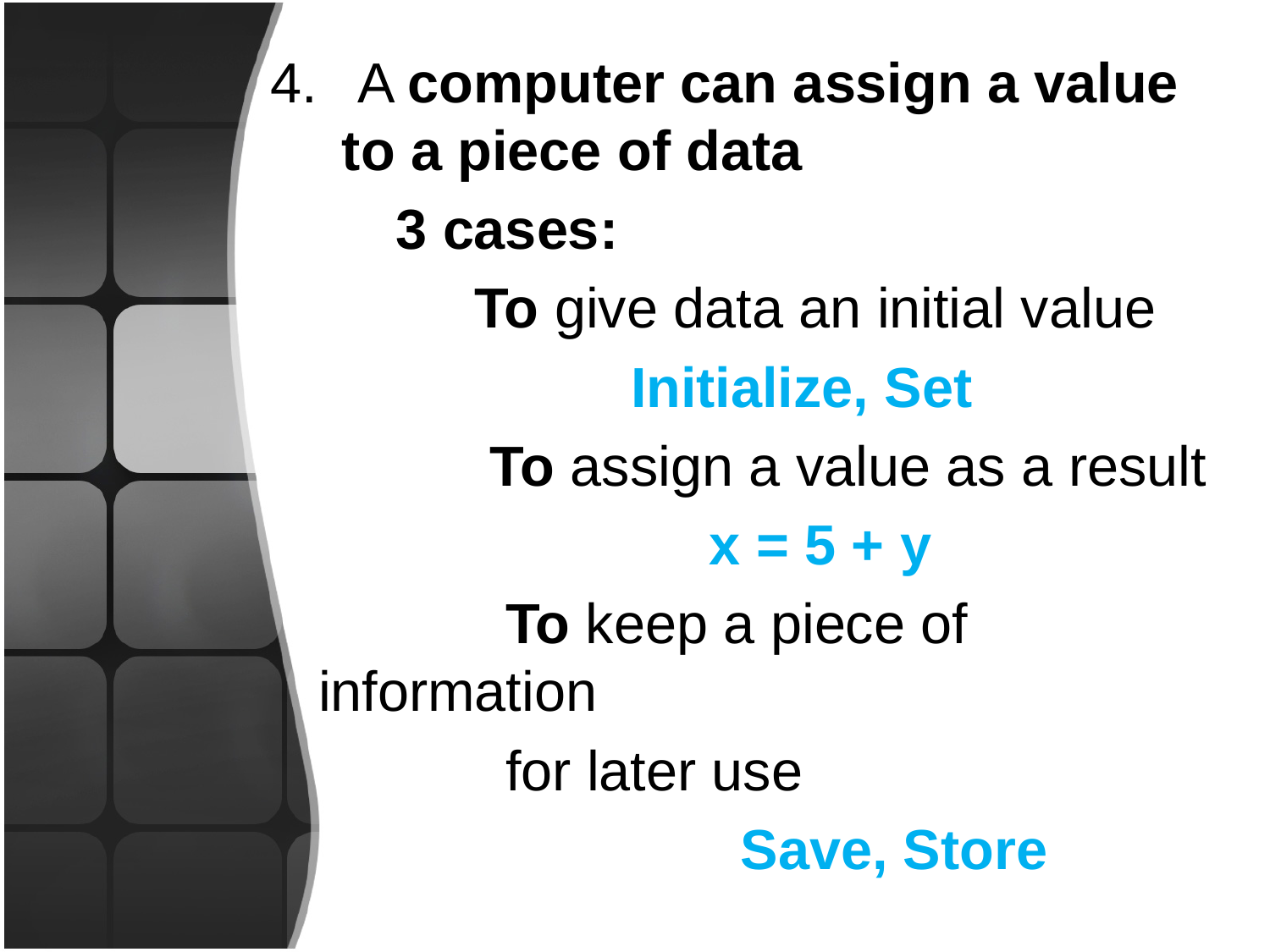

A computer can assign a value to a piece of data
        3 cases:
             To give data an initial value
                       Initialize, Set
              To assign a value as a result
                            x = 5 + y
               To keep a piece of information
               for later use
                              Save, Store